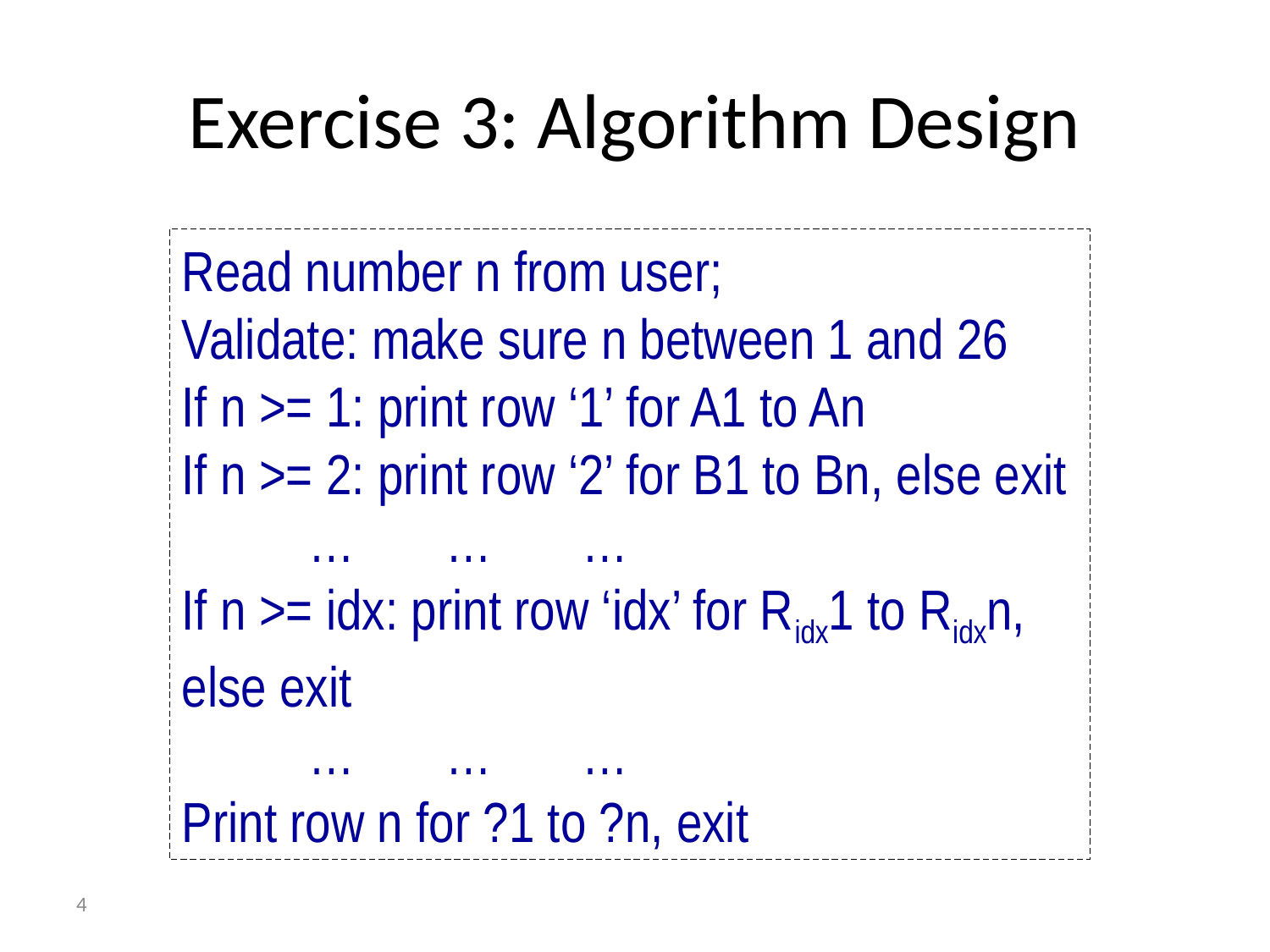

# Exercise 3: Algorithm Design

Read number n from user;
Validate: make sure n between 1 and 26
If n >= 1: print row ‘1’ for A1 to An
If n >= 2: print row ‘2’ for B1 to Bn, else exit
	…       …       …
If n >= idx: print row ‘idx’ for Ridx1 to Ridxn, else exit
	…       …       …
Print row n for ?1 to ?n, exit
4